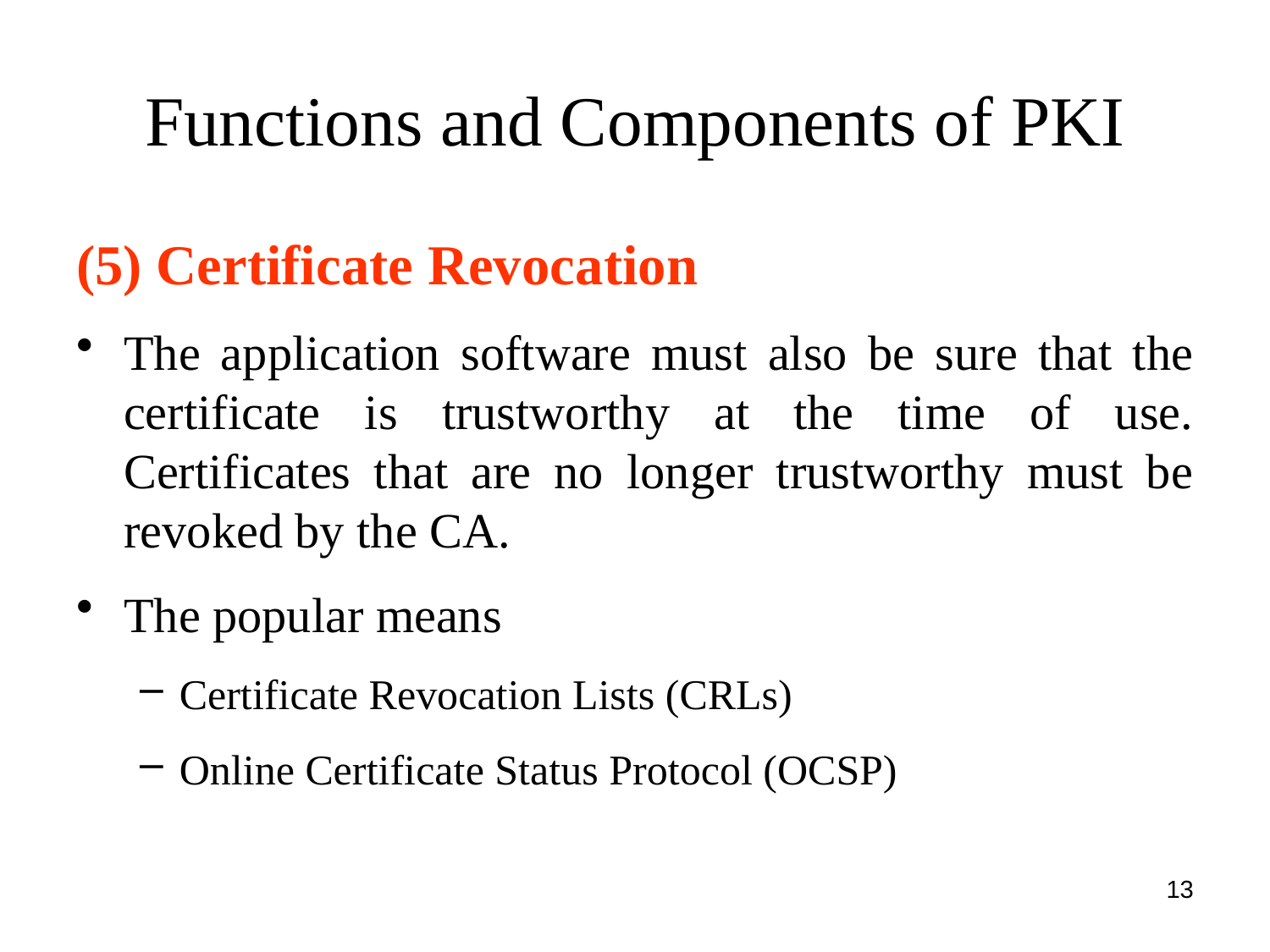

# Functions and Components of PKI
(5) Certificate Revocation
The application software must also be sure that the certificate is trustworthy at the time of use. Certificates that are no longer trustworthy must be revoked by the CA.
The popular means
Certificate Revocation Lists (CRLs)
Online Certificate Status Protocol (OCSP)
13